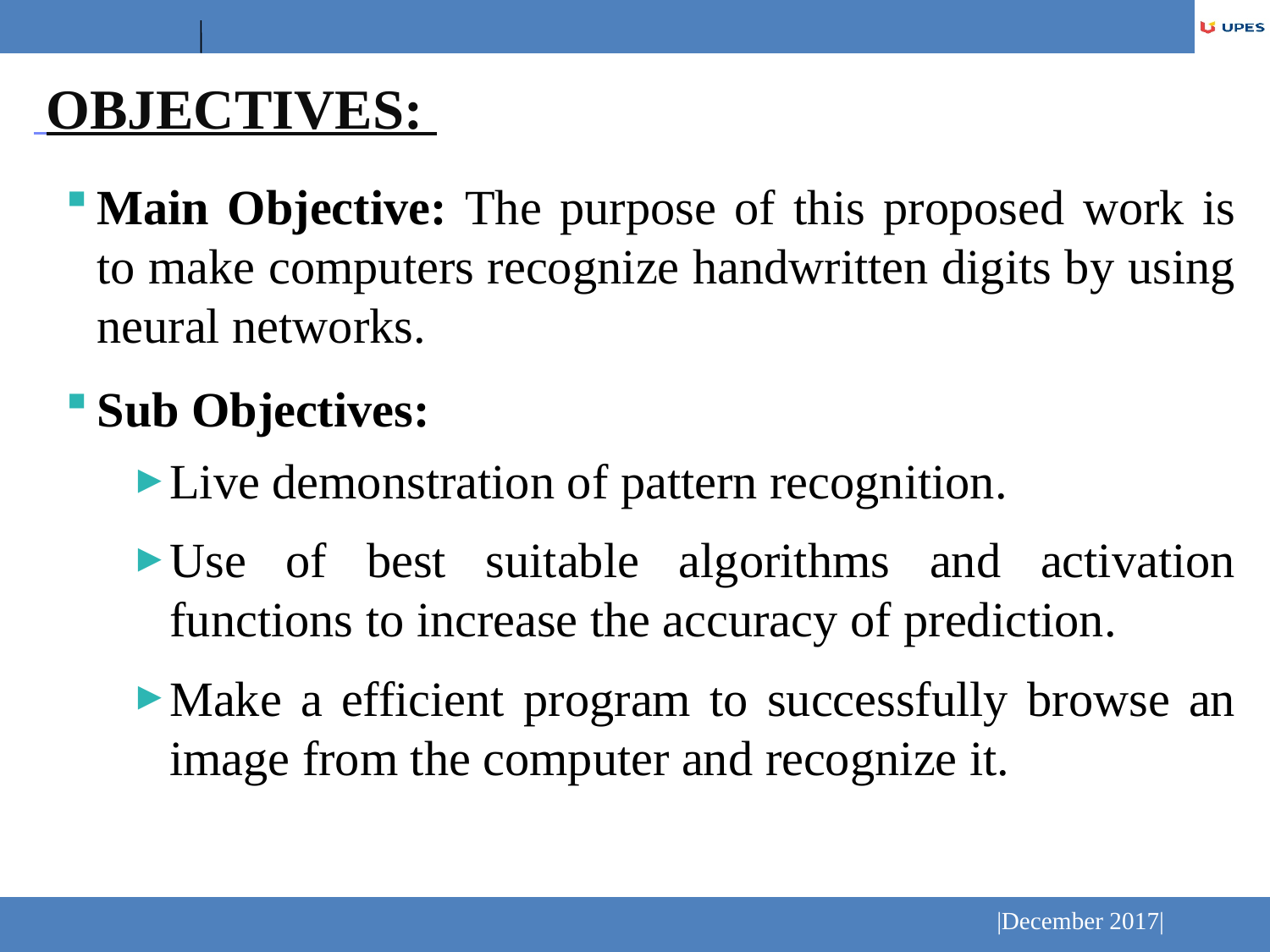

OBJECTIVES:
Main Objective: The purpose of this proposed work is to make computers recognize handwritten digits by using neural networks.
Sub Objectives:
Live demonstration of pattern recognition.
Use of best suitable algorithms and activation functions to increase the accuracy of prediction.
Make a efficient program to successfully browse an image from the computer and recognize it.

|December 2017|